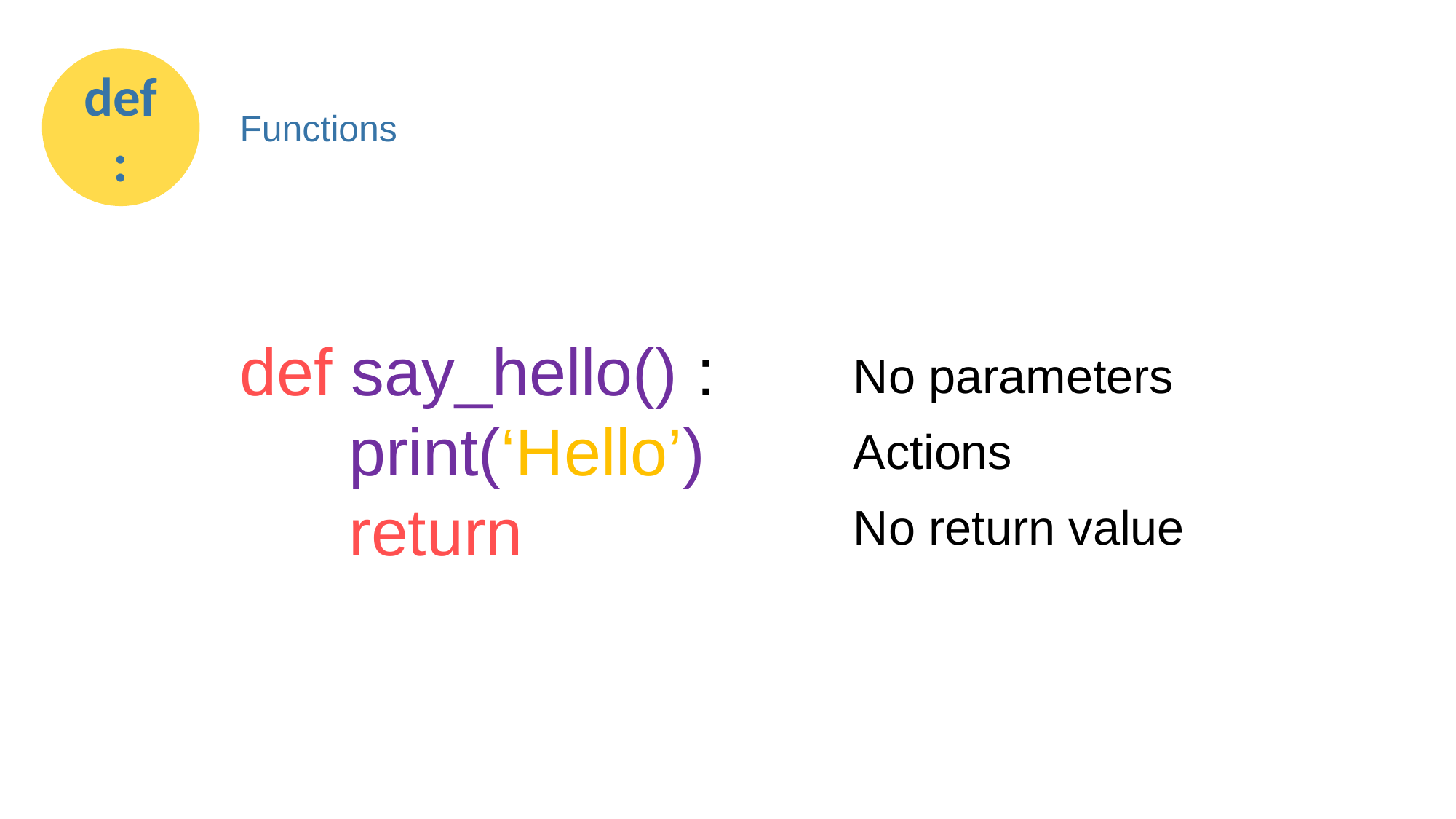

def :
Functions
def say_hello() :
	print(‘Hello’)
	return
No parameters
Actions
No return value